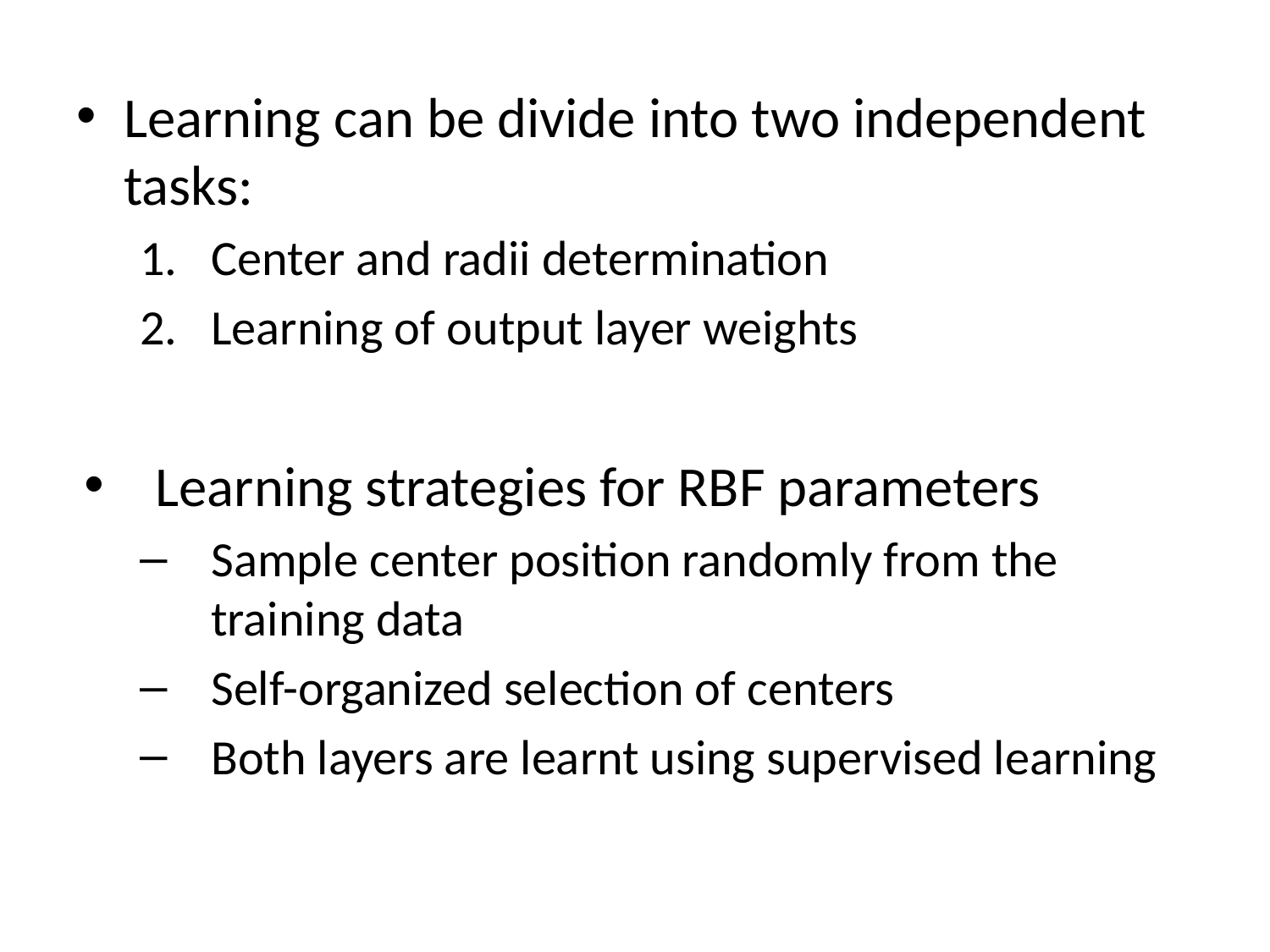

Learning can be divide into two independent tasks:
Center and radii determination
Learning of output layer weights

Learning strategies for RBF parameters
Sample center position randomly from the training data
Self-organized selection of centers
Both layers are learnt using supervised learning